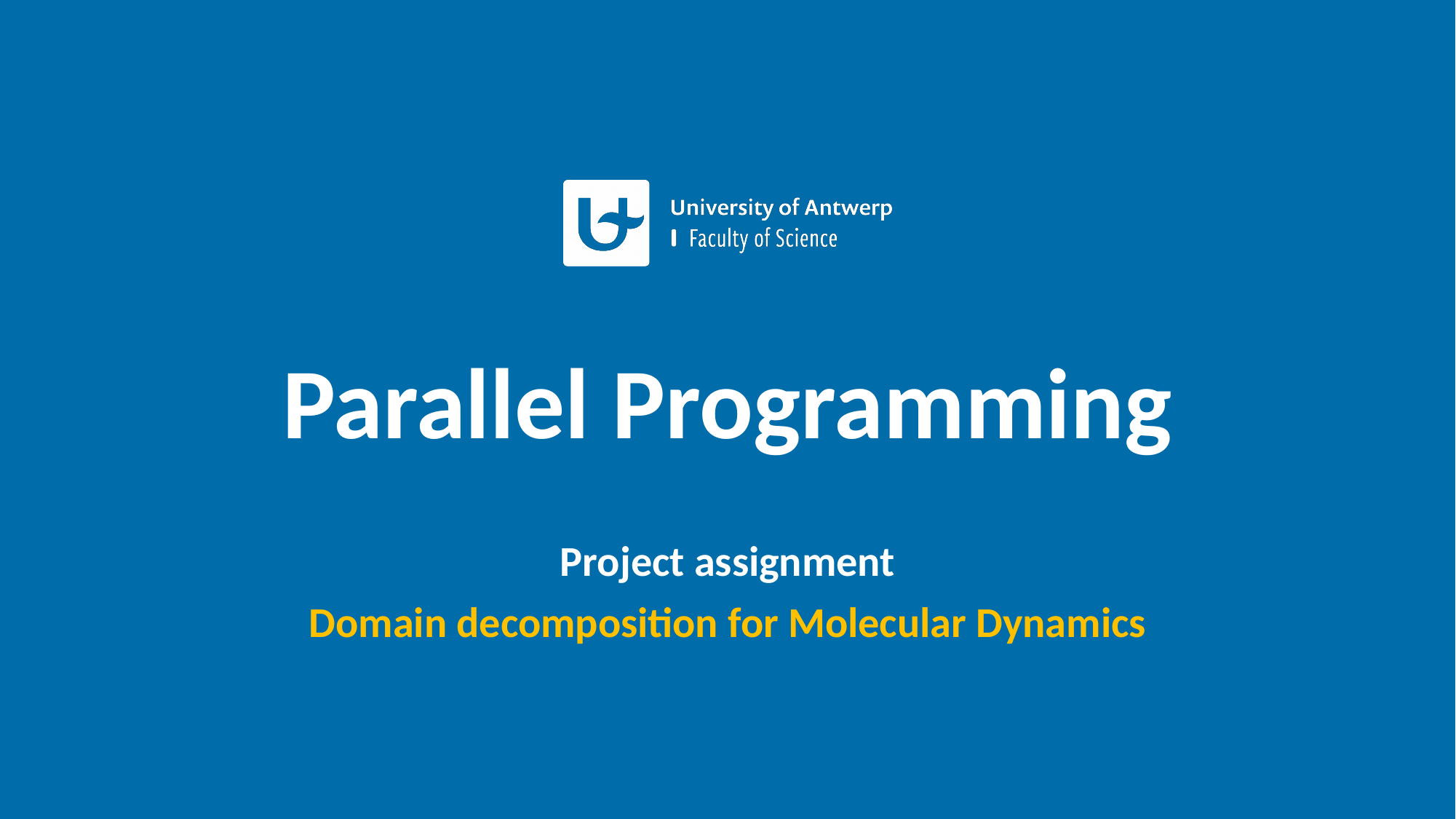

# Parallel Programming
Project assignment
Domain decomposition for Molecular Dynamics